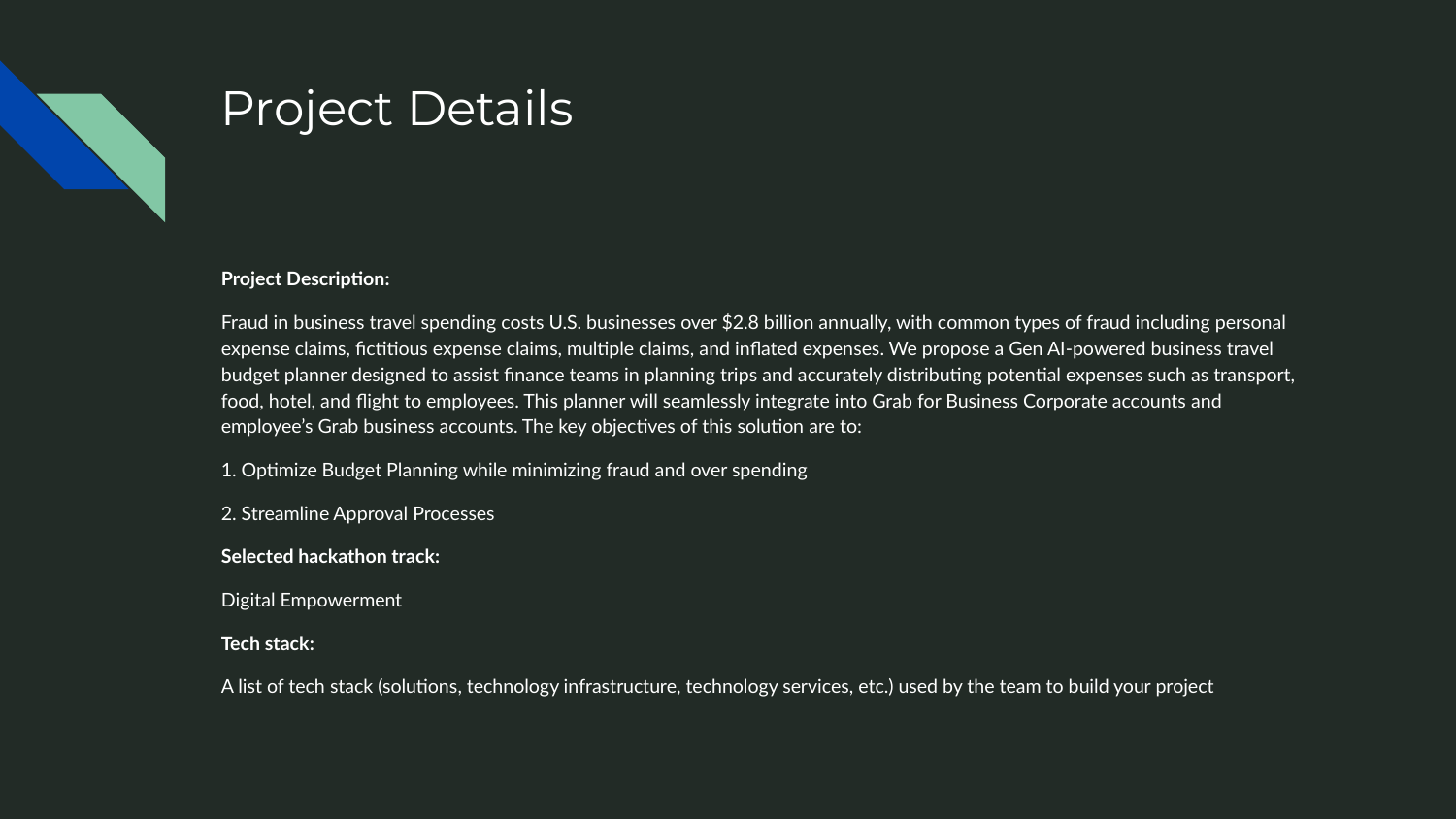

# Project Details
Project Description:
Fraud in business travel spending costs U.S. businesses over $2.8 billion annually, with common types of fraud including personal expense claims, fictitious expense claims, multiple claims, and inflated expenses. We propose a Gen AI-powered business travel budget planner designed to assist finance teams in planning trips and accurately distributing potential expenses such as transport, food, hotel, and flight to employees. This planner will seamlessly integrate into Grab for Business Corporate accounts and employee’s Grab business accounts. The key objectives of this solution are to:
1. Optimize Budget Planning while minimizing fraud and over spending
2. Streamline Approval Processes
Selected hackathon track:
Digital Empowerment
Tech stack:
A list of tech stack (solutions, technology infrastructure, technology services, etc.) used by the team to build your project